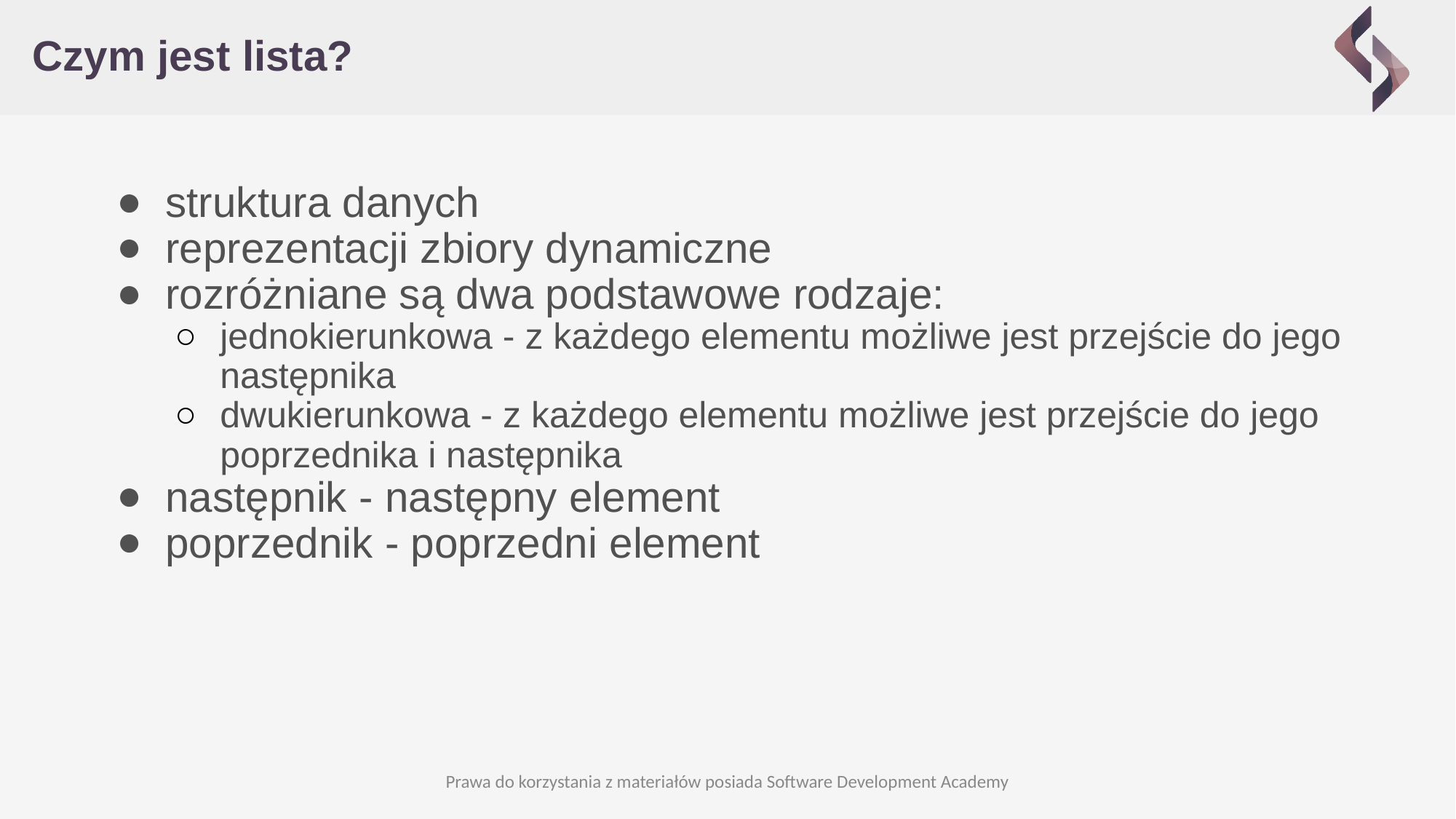

# Czym jest lista?
struktura danych
reprezentacji zbiory dynamiczne
rozróżniane są dwa podstawowe rodzaje:
jednokierunkowa - z każdego elementu możliwe jest przejście do jego następnika
dwukierunkowa - z każdego elementu możliwe jest przejście do jego poprzednika i następnika
następnik - następny element
poprzednik - poprzedni element
Prawa do korzystania z materiałów posiada Software Development Academy